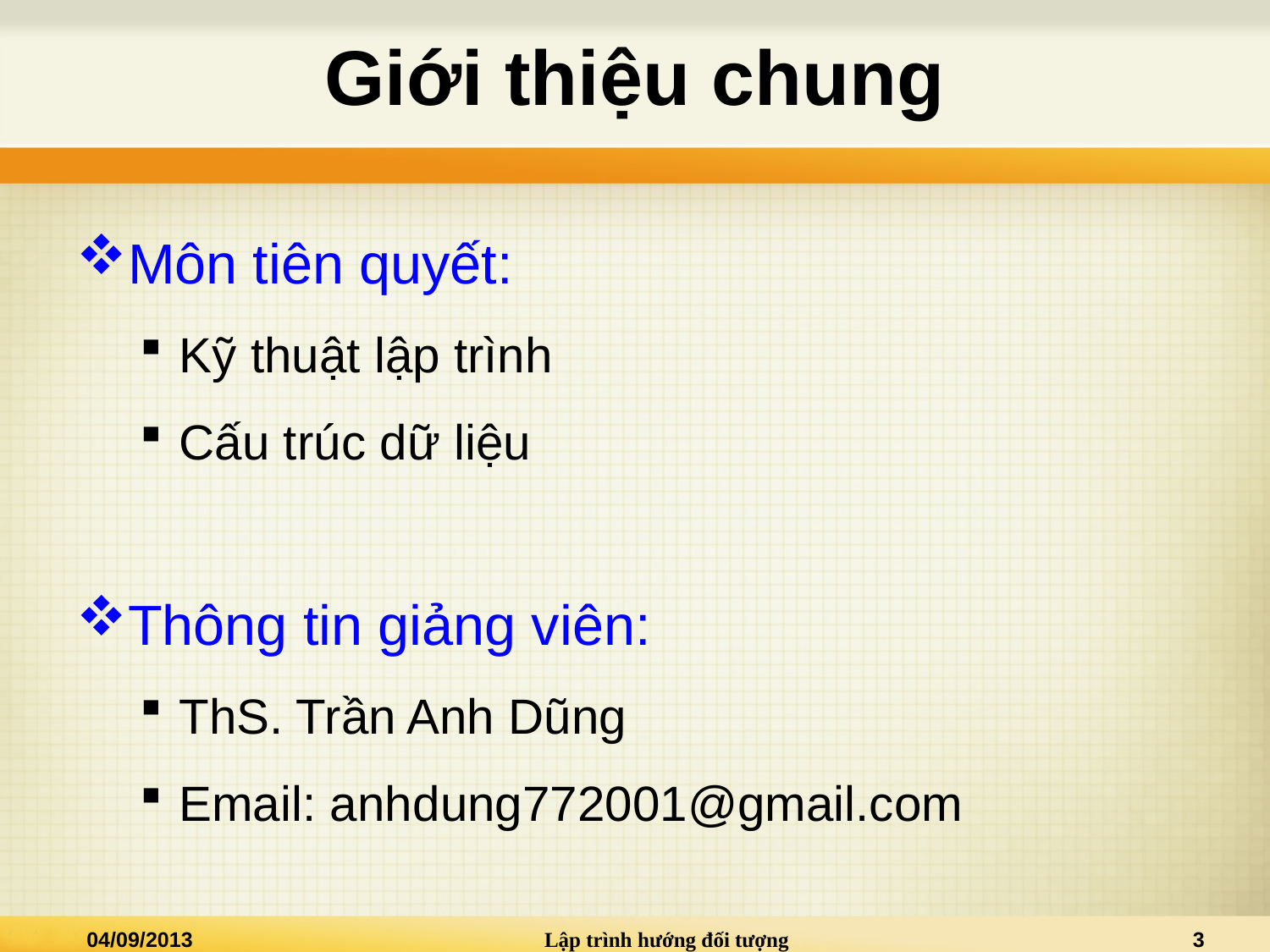

# Giới thiệu chung
Môn tiên quyết:
Kỹ thuật lập trình
Cấu trúc dữ liệu

Thông tin giảng viên:
ThS. Trần Anh Dũng
Email: anhdung772001@gmail.com
04/09/2013
Lập trình hướng đối tượng
3